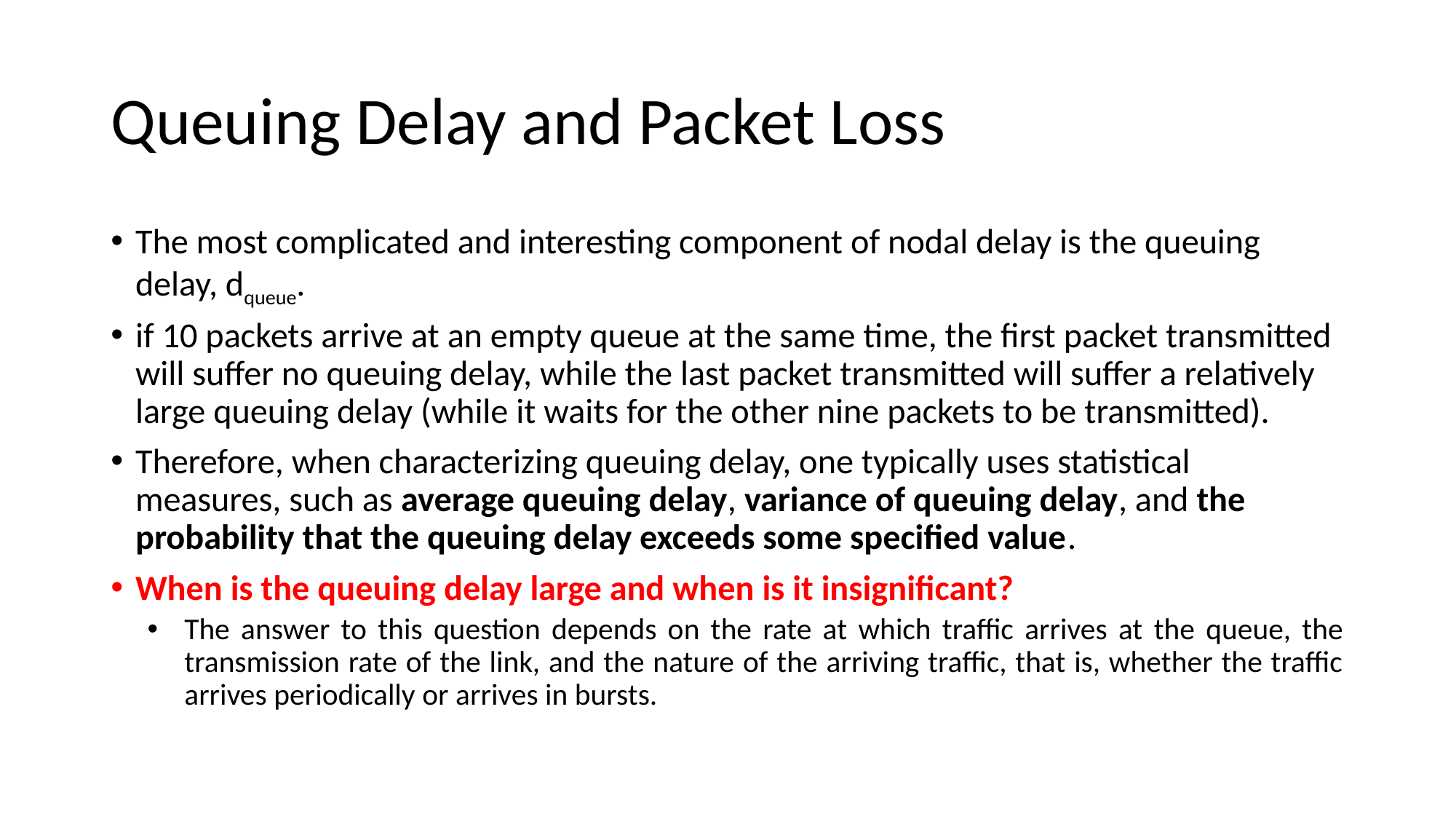

# Queuing Delay and Packet Loss
The most complicated and interesting component of nodal delay is the queuing delay, dqueue.
if 10 packets arrive at an empty queue at the same time, the first packet transmitted will suffer no queuing delay, while the last packet transmitted will suffer a relatively large queuing delay (while it waits for the other nine packets to be transmitted).
Therefore, when characterizing queuing delay, one typically uses statistical measures, such as average queuing delay, variance of queuing delay, and the probability that the queuing delay exceeds some specified value.
When is the queuing delay large and when is it insignificant?
The answer to this question depends on the rate at which traffic arrives at the queue, the transmission rate of the link, and the nature of the arriving traffic, that is, whether the traffic arrives periodically or arrives in bursts.